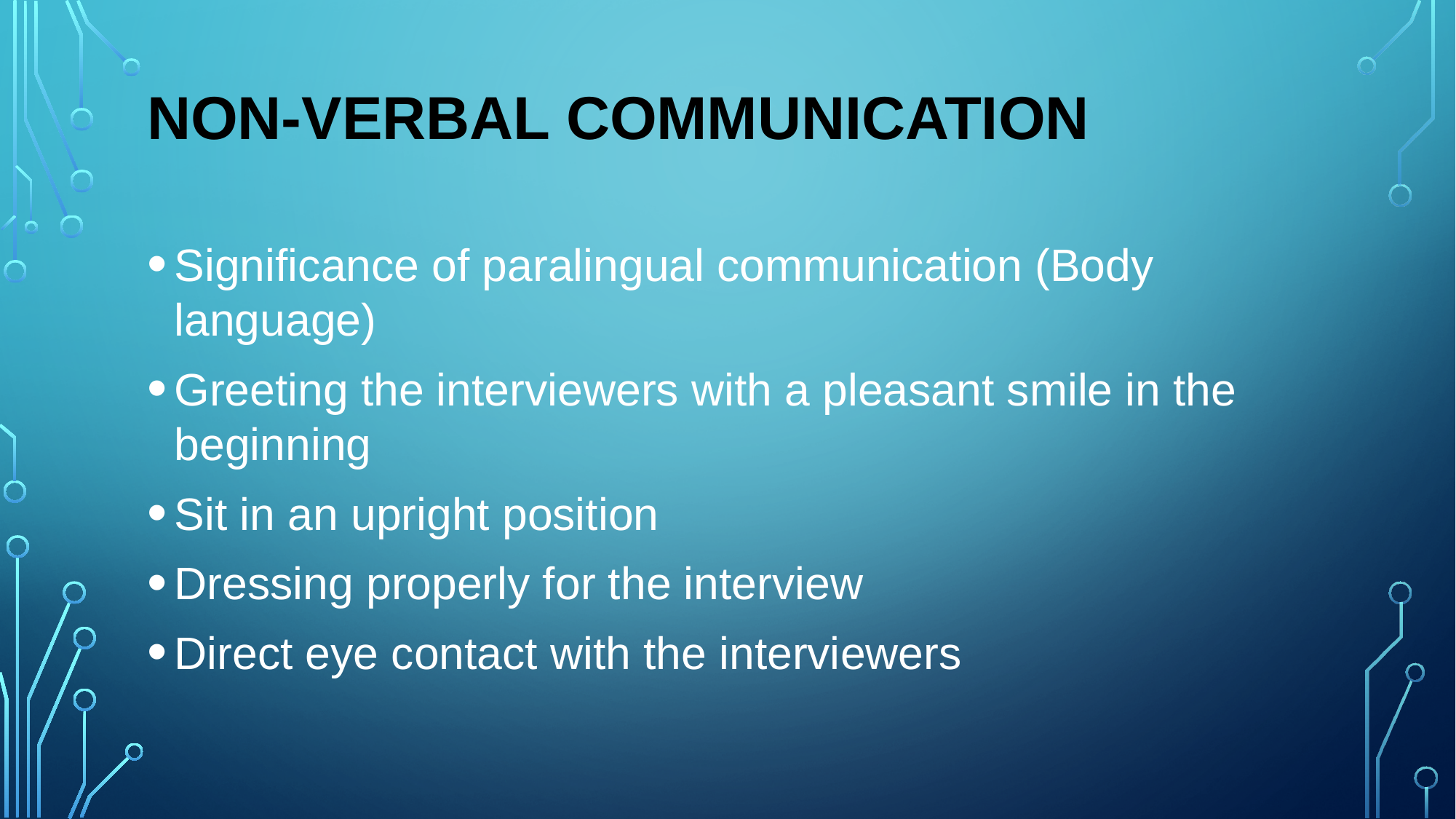

# Non-verbal communication
Significance of paralingual communication (Body language)
Greeting the interviewers with a pleasant smile in the beginning
Sit in an upright position
Dressing properly for the interview
Direct eye contact with the interviewers